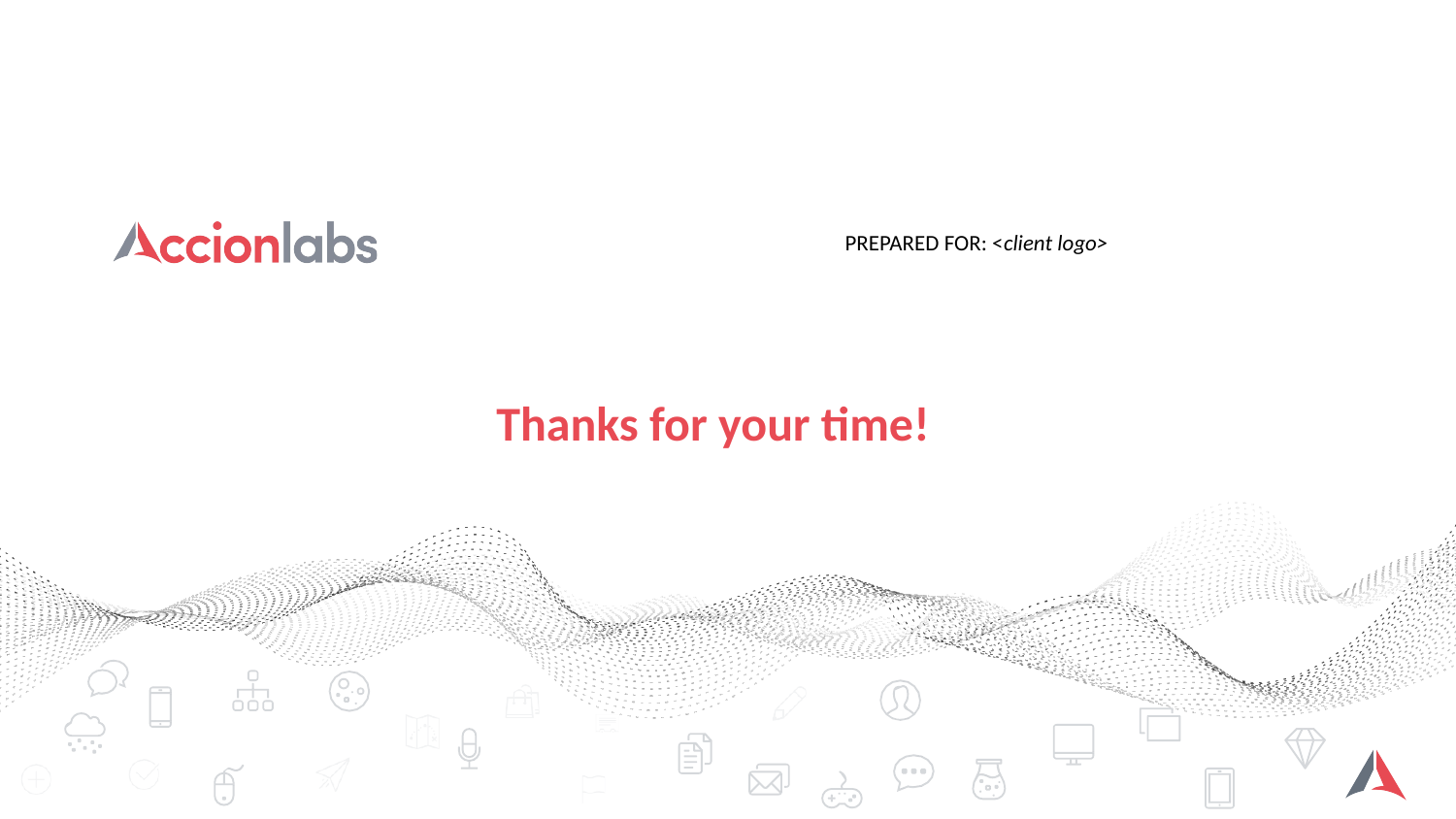

PREPARED FOR: <client logo>
Thanks for your time!